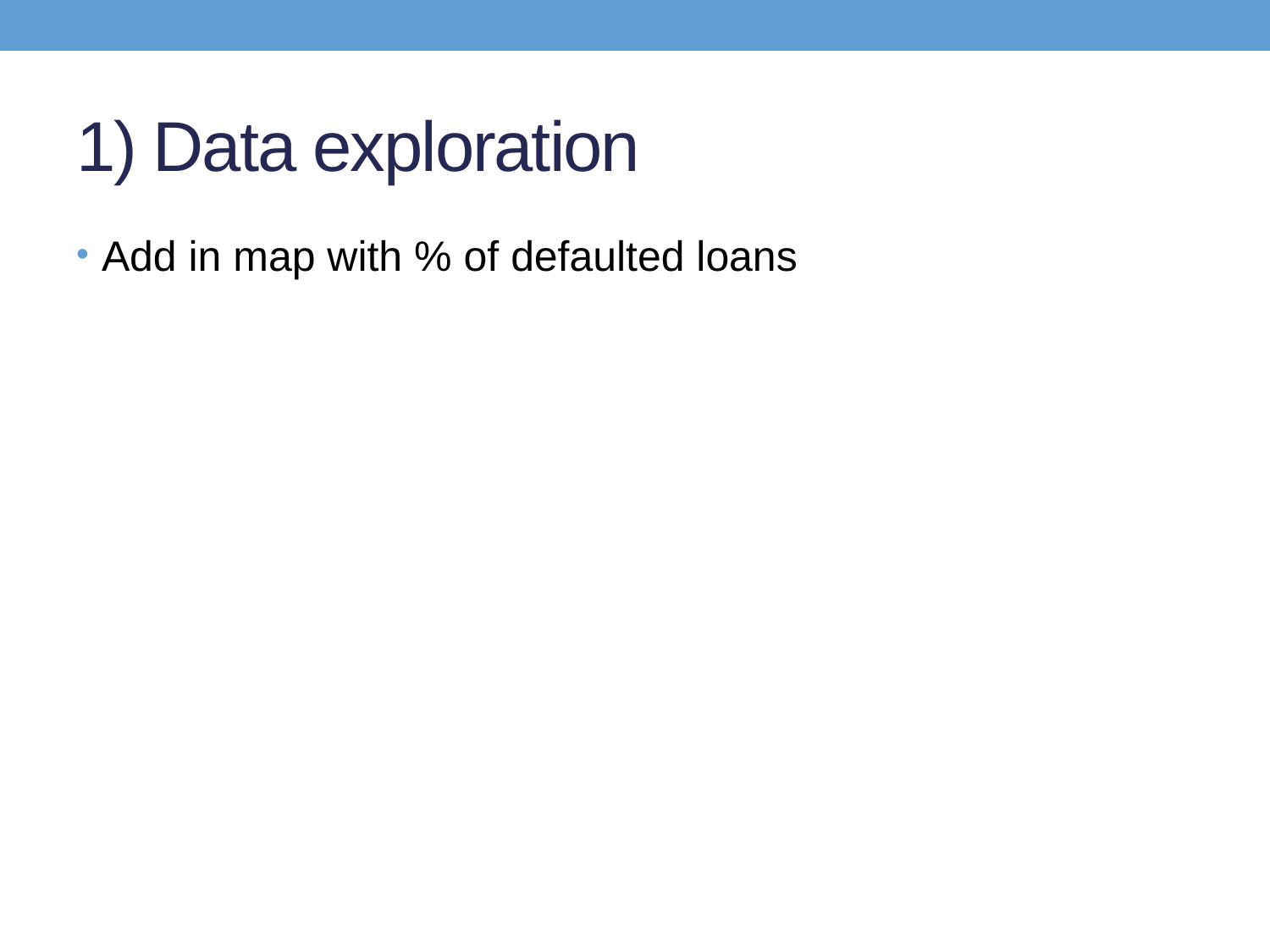

# 1) Data exploration
Add in map with % of defaulted loans